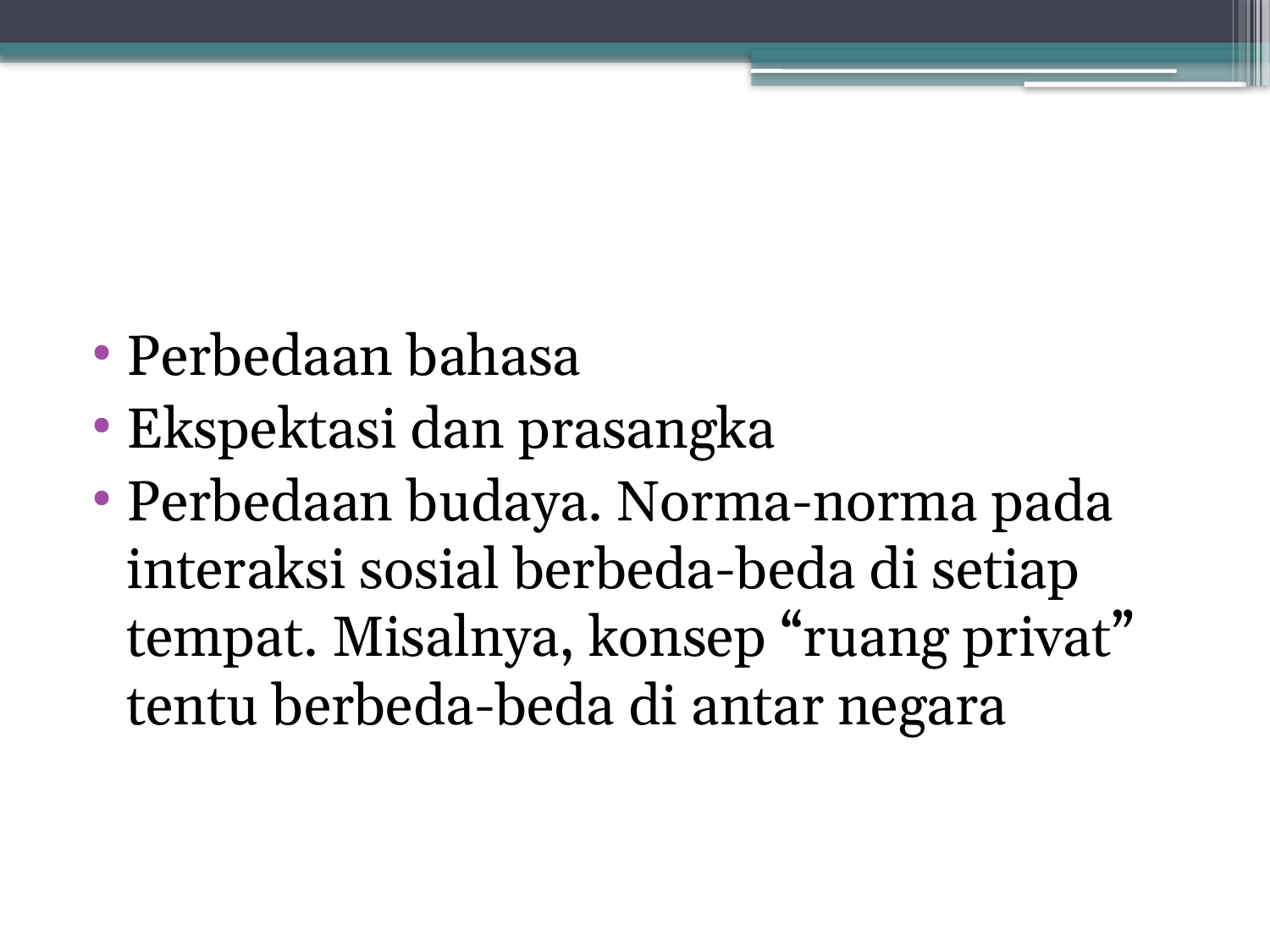

#
Perbedaan bahasa
Ekspektasi dan prasangka
Perbedaan budaya. Norma-norma pada interaksi sosial berbeda-beda di setiap tempat. Misalnya, konsep “ruang privat” tentu berbeda-beda di antar negara